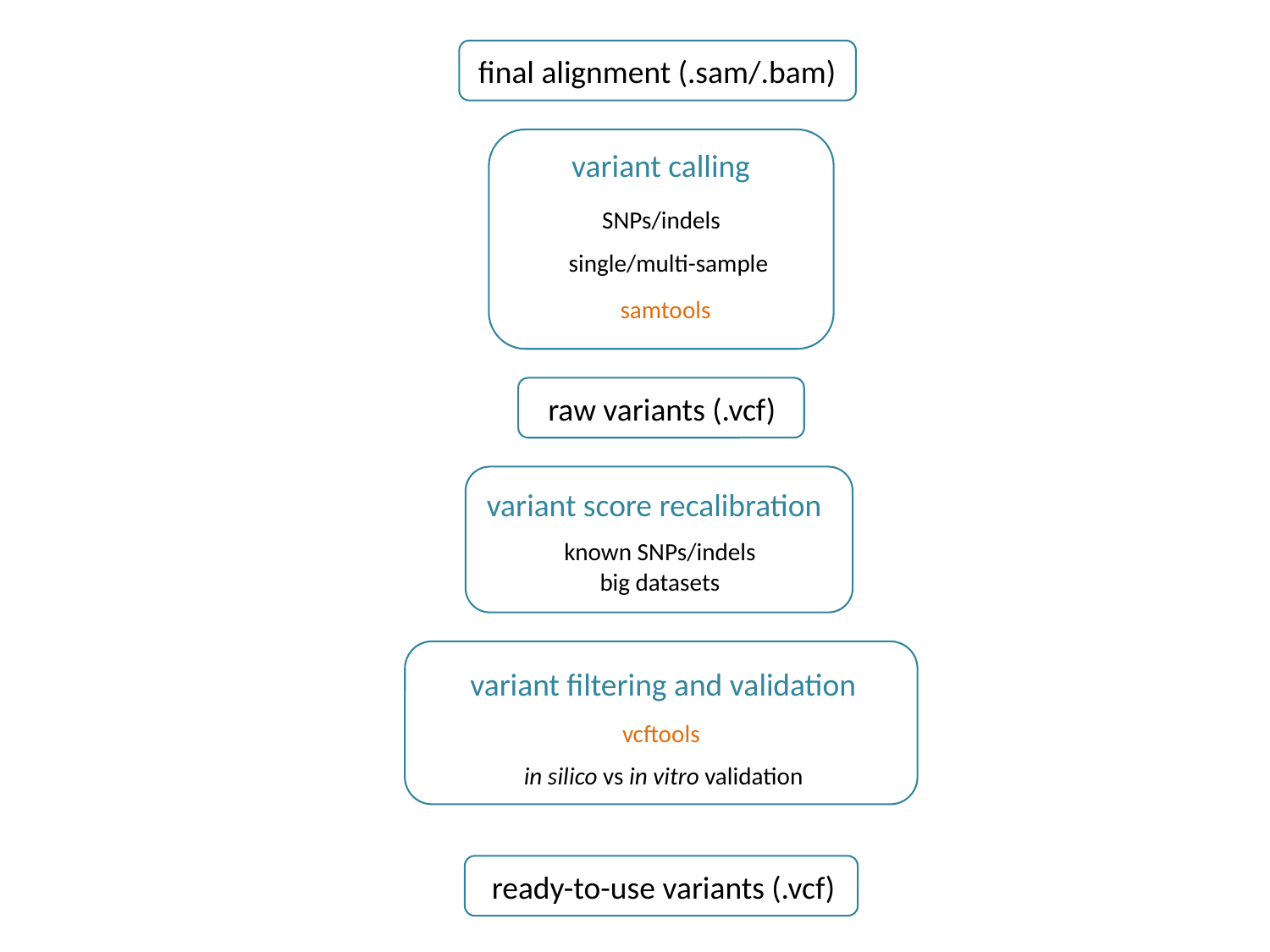

final alignment (.sam/.bam)

variant calling
SNPs/indels
single/multi-sample
samtools

raw variants (.vcf)

variant score recalibration
big datasets
known SNPs/indels

variant filtering and validation
vcftools
in silico vs in vitro validation

ready-to-use variants (.vcf)